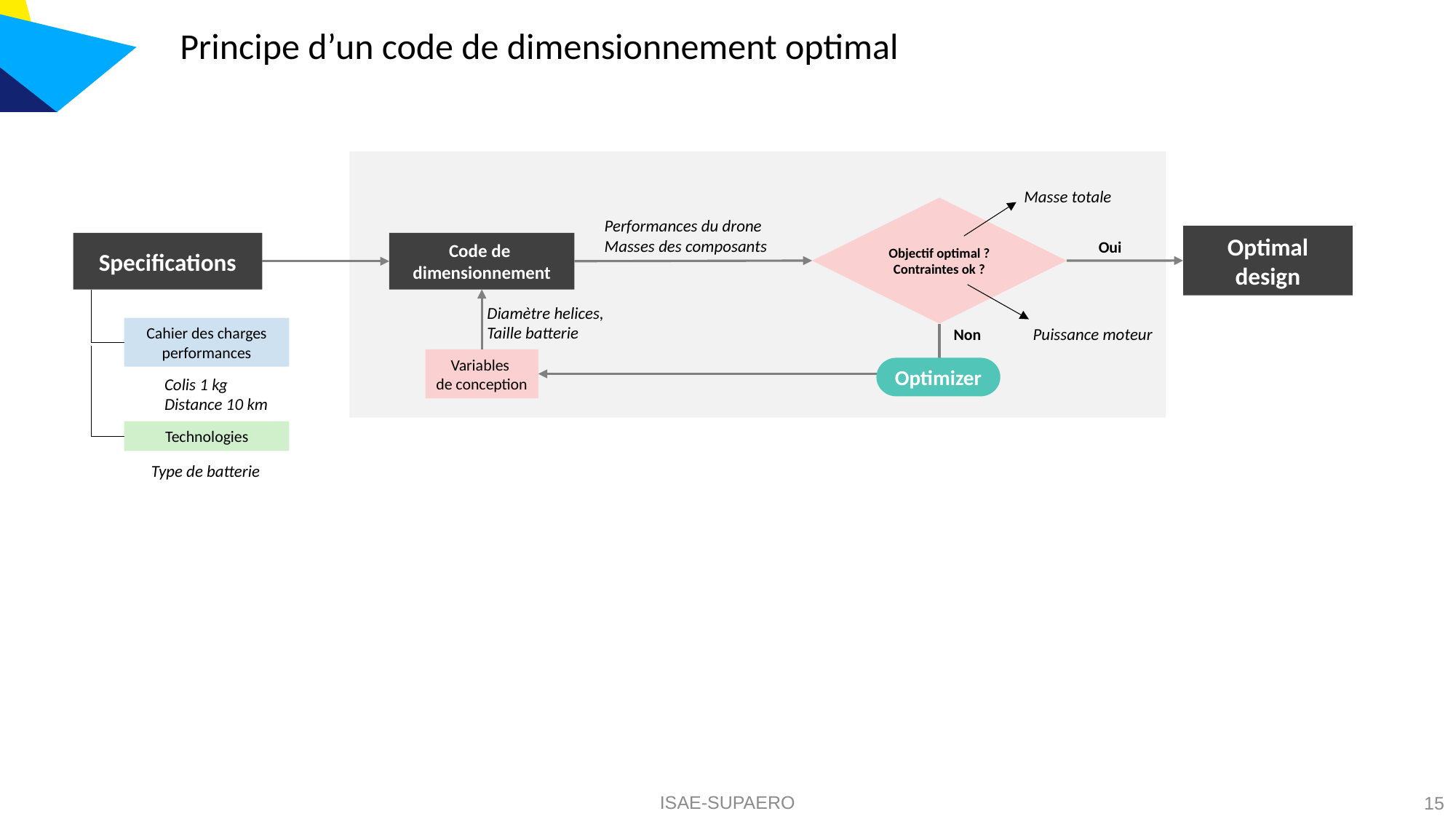

# Principe d’un code de dimensionnement optimal

Masse totale
Objectif optimal ?
Contraintes ok ?
Performances du drone
Masses des composants
Optimal design
Oui
Specifications
Code de
dimensionnement
Diamètre helices,
Taille batterie
Cahier des charges
performances
Puissance moteur
Non
Variables
de conception
Optimizer
Colis 1 kg
Distance 10 km
Technologies
Type de batterie
ISAE-SUPAERO
15